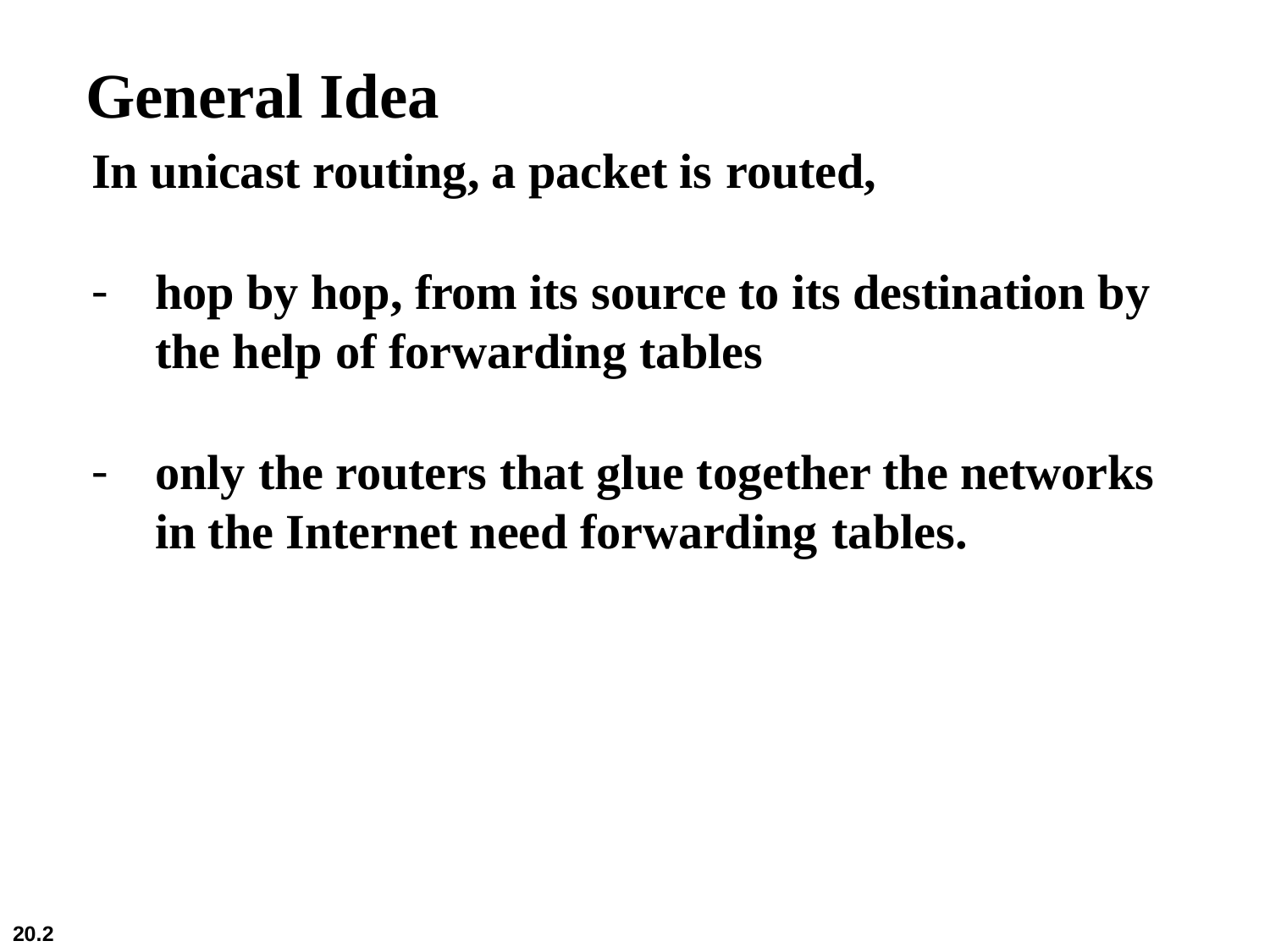

# General Idea
In unicast routing, a packet is routed,

hop by hop, from its source to its destination by  the help of forwarding tables

only the routers that glue together the networks  in the Internet need forwarding tables.
20.2